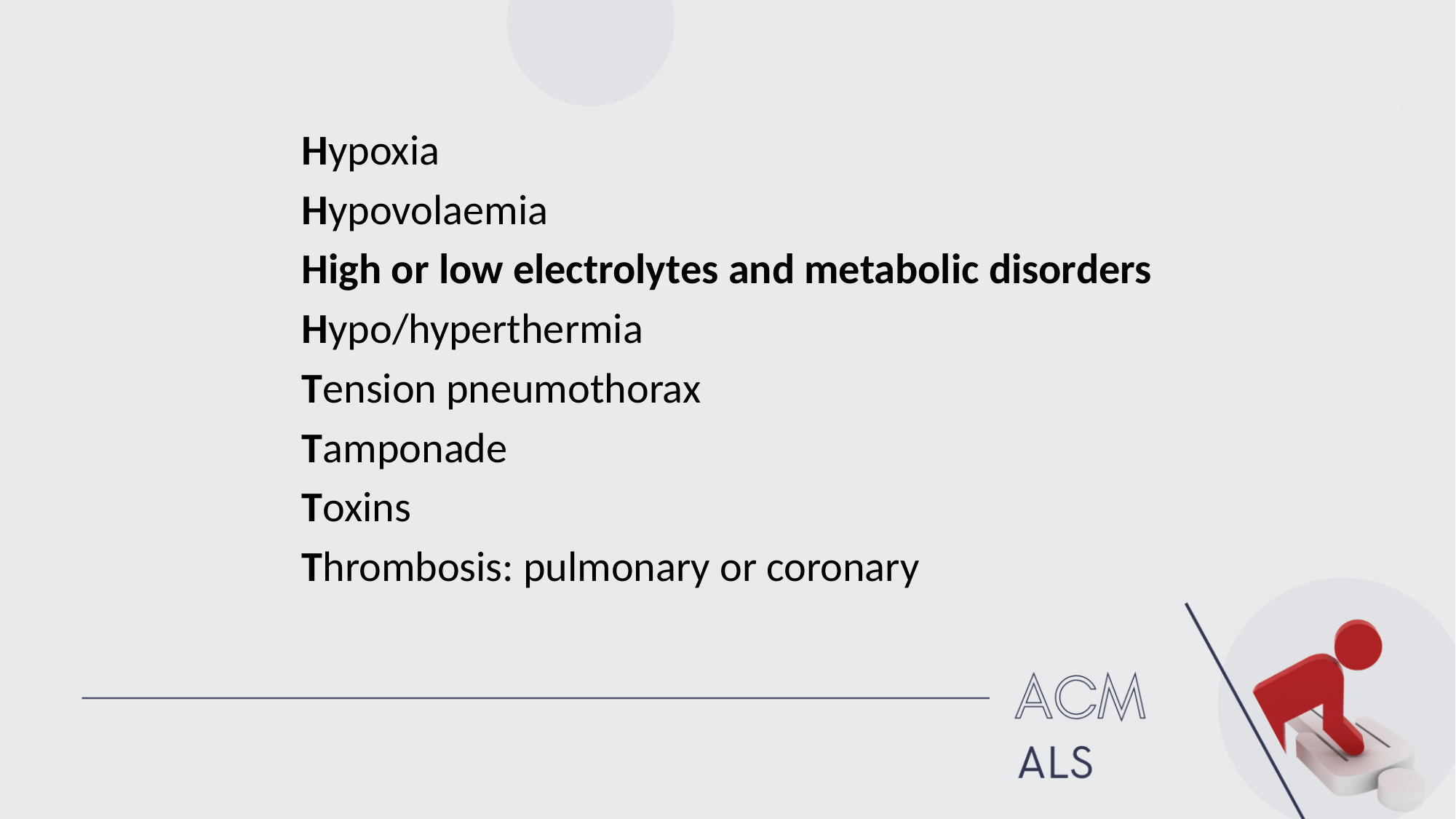

#
Hypoxia
Hypovolaemia
High or low electrolytes and metabolic disorders
Hypo/hyperthermia
Tension pneumothorax
Tamponade
Toxins
Thrombosis: pulmonary or coronary